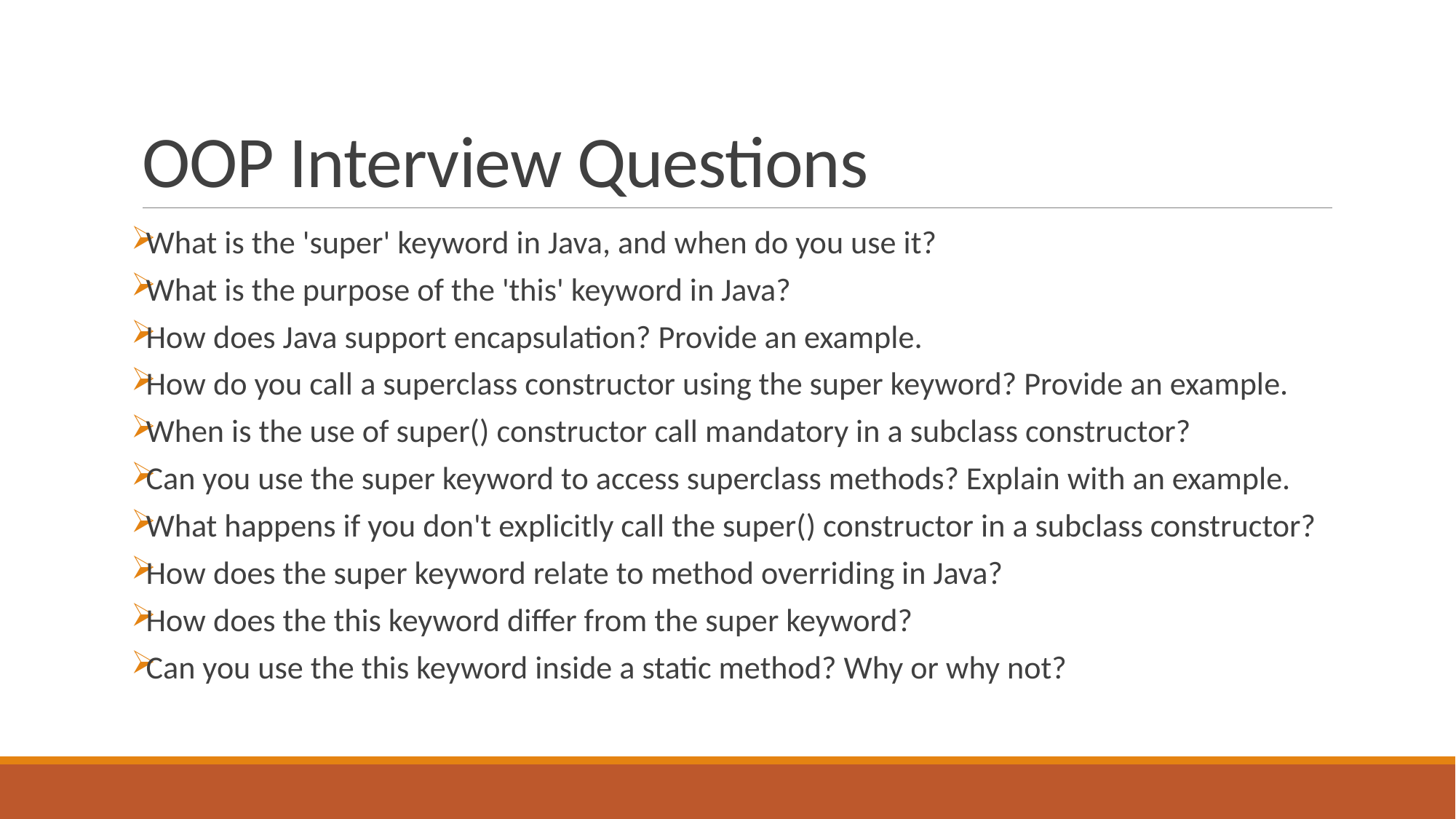

# OOP Interview Questions
What is the 'super' keyword in Java, and when do you use it?
What is the purpose of the 'this' keyword in Java?
How does Java support encapsulation? Provide an example.
How do you call a superclass constructor using the super keyword? Provide an example.
When is the use of super() constructor call mandatory in a subclass constructor?
Can you use the super keyword to access superclass methods? Explain with an example.
What happens if you don't explicitly call the super() constructor in a subclass constructor?
How does the super keyword relate to method overriding in Java?
How does the this keyword differ from the super keyword?
Can you use the this keyword inside a static method? Why or why not?